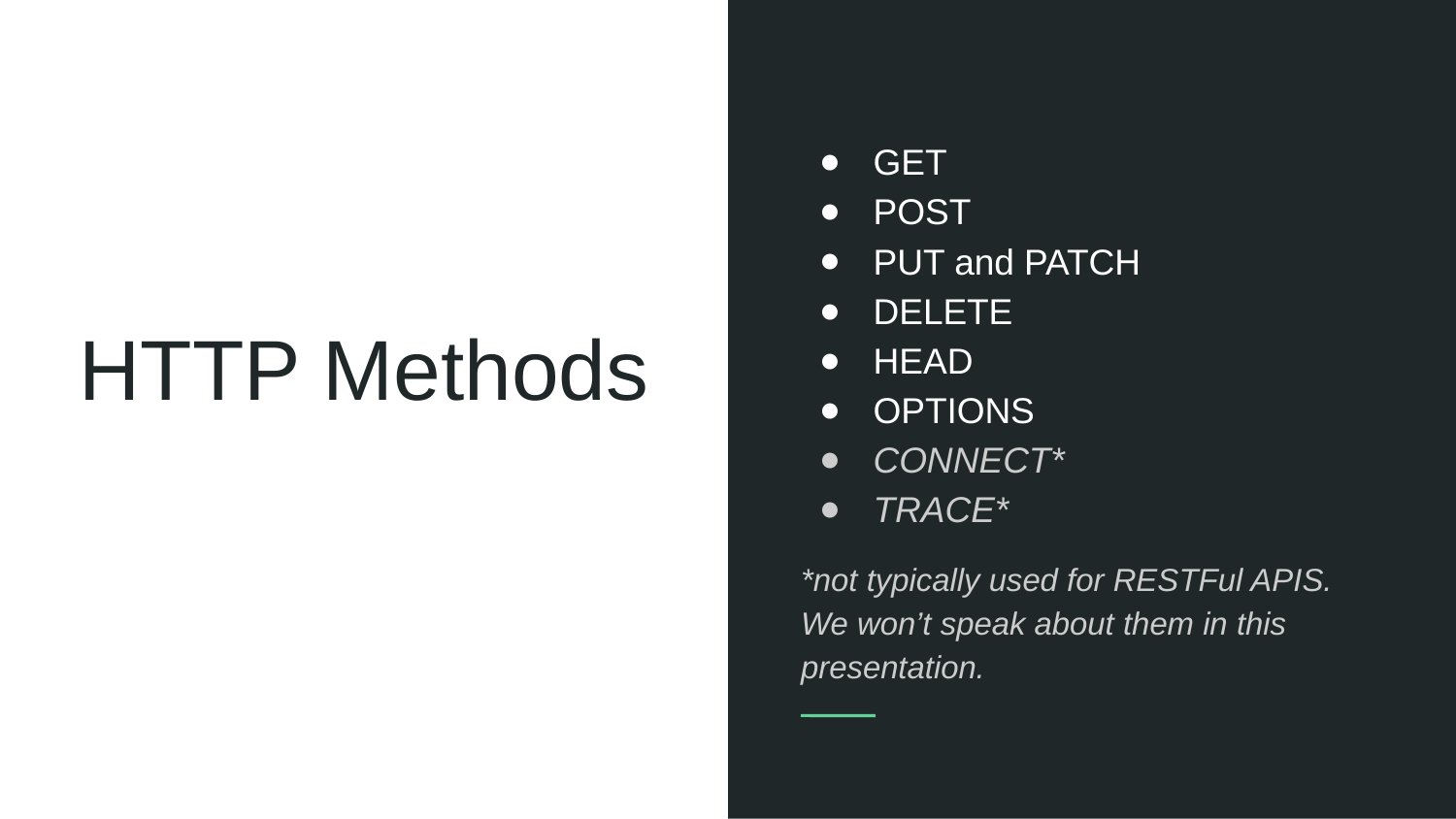

GET
POST
PUT and PATCH
DELETE
HEAD
OPTIONS
CONNECT*
TRACE*
*not typically used for RESTFul APIS. We won’t speak about them in this presentation.
HTTP Methods